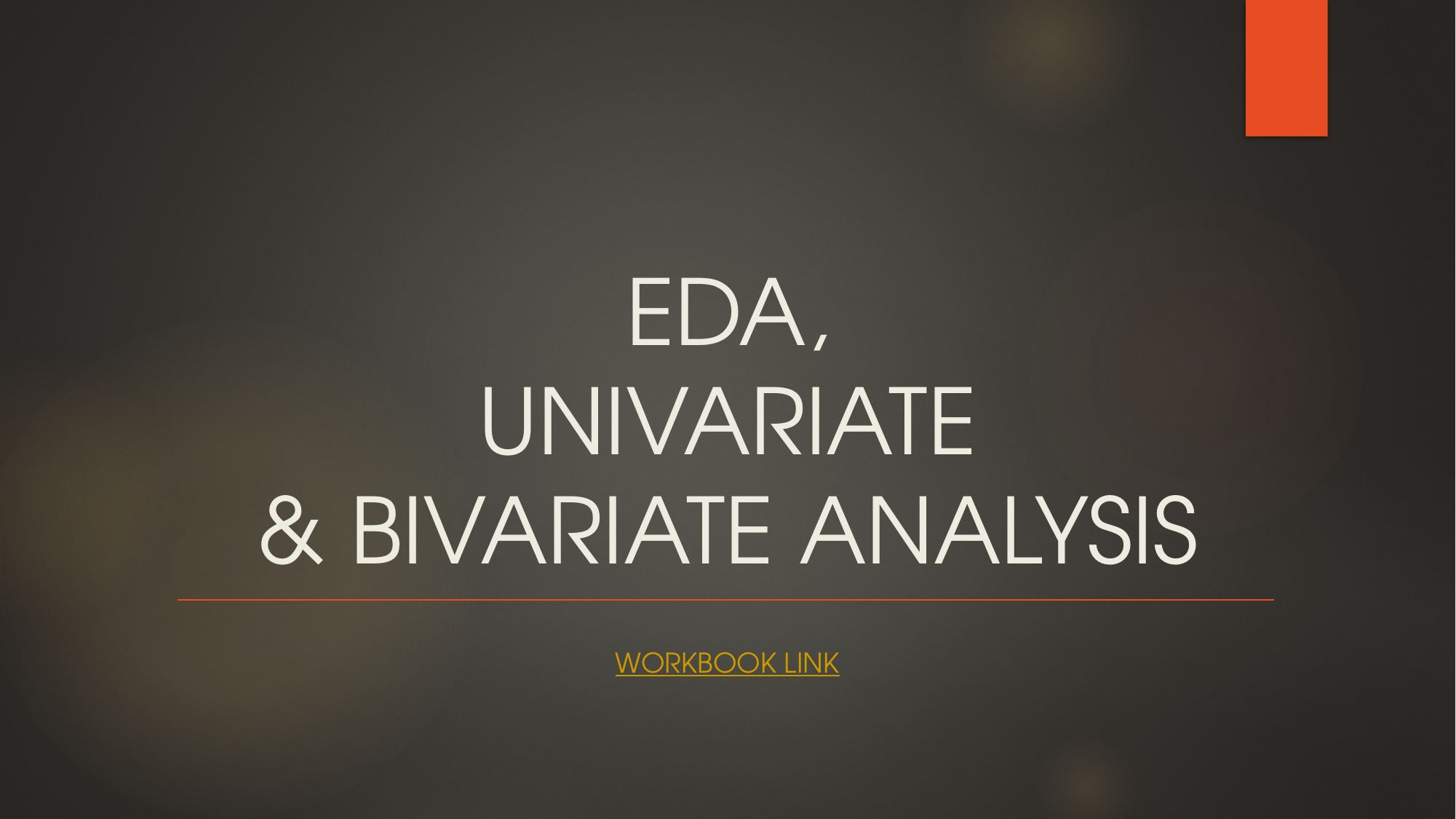

# EDA, UNIVARIATE & BIVARIATE ANALYSIS
WORKBOOK LINK